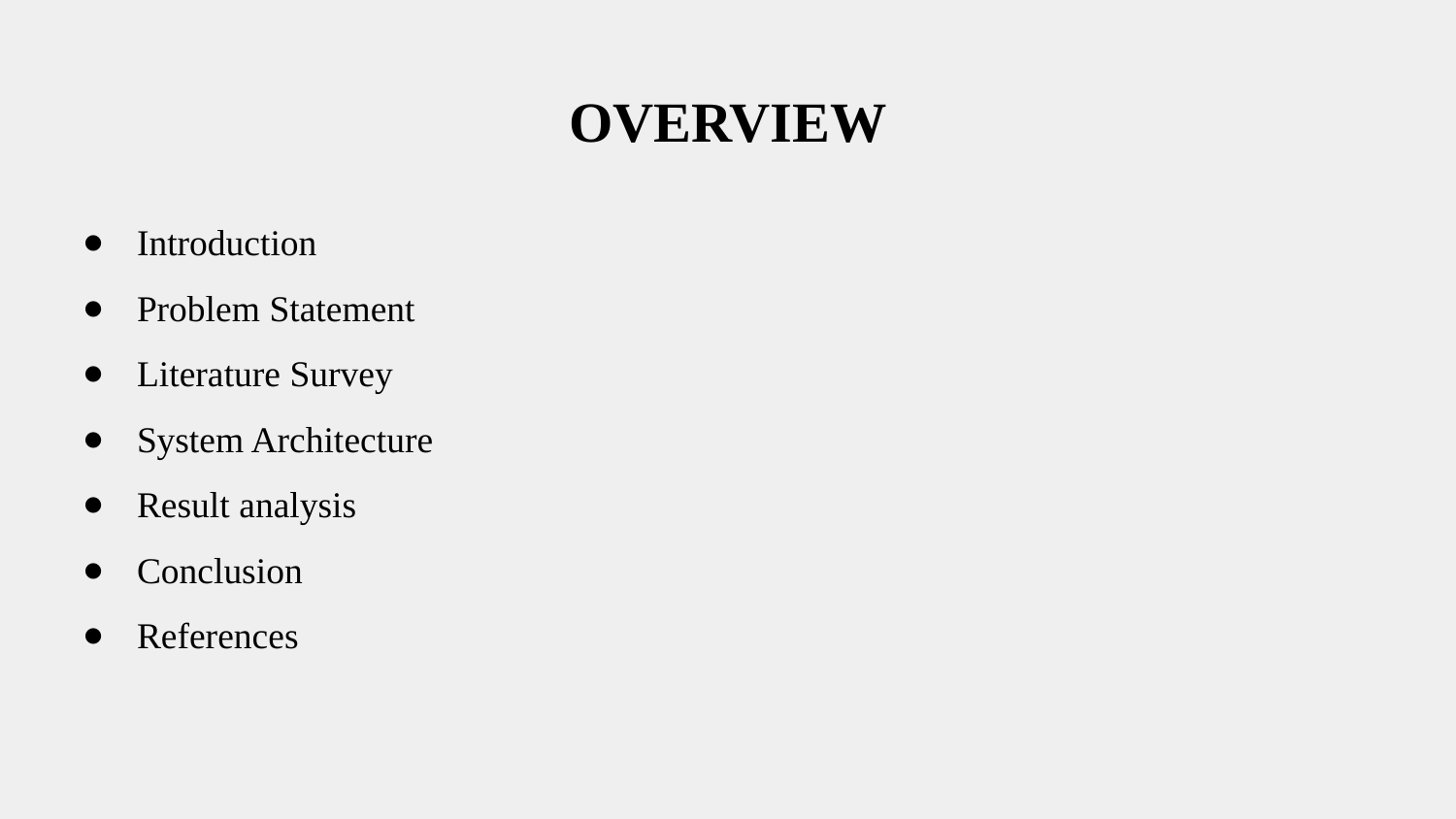

# OVERVIEW
Introduction
Problem Statement
Literature Survey
System Architecture
Result analysis
Conclusion
References